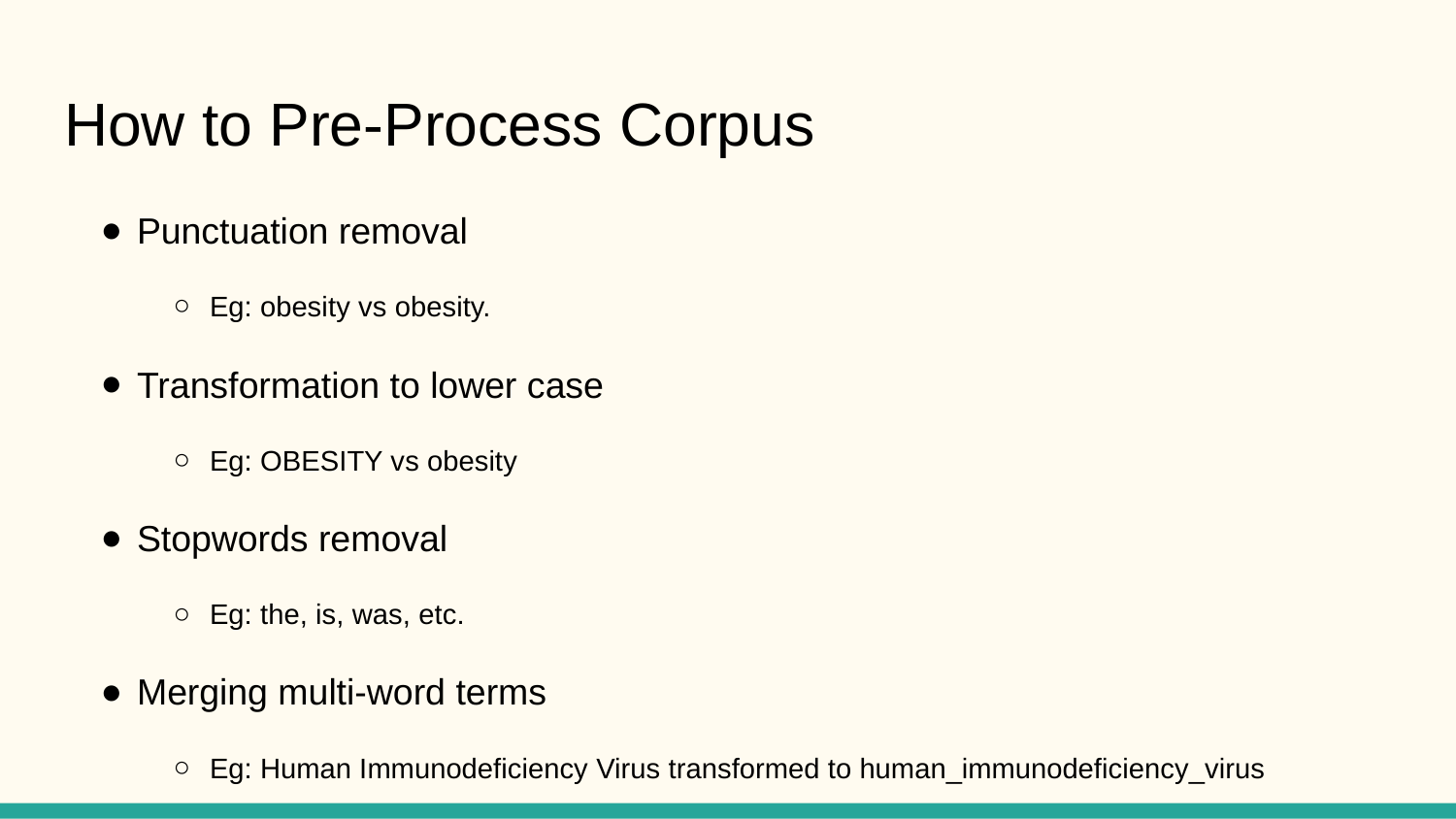

# How to Pre-Process Corpus
Punctuation removal
Eg: obesity vs obesity.
Transformation to lower case
Eg: OBESITY vs obesity
Stopwords removal
Eg: the, is, was, etc.
Merging multi-word terms
Eg: Human Immunodeficiency Virus transformed to human_immunodeficiency_virus
Reference: Dependency-Based Semantic Parsing for Concept-Level Text Analysis
Applying word embedding